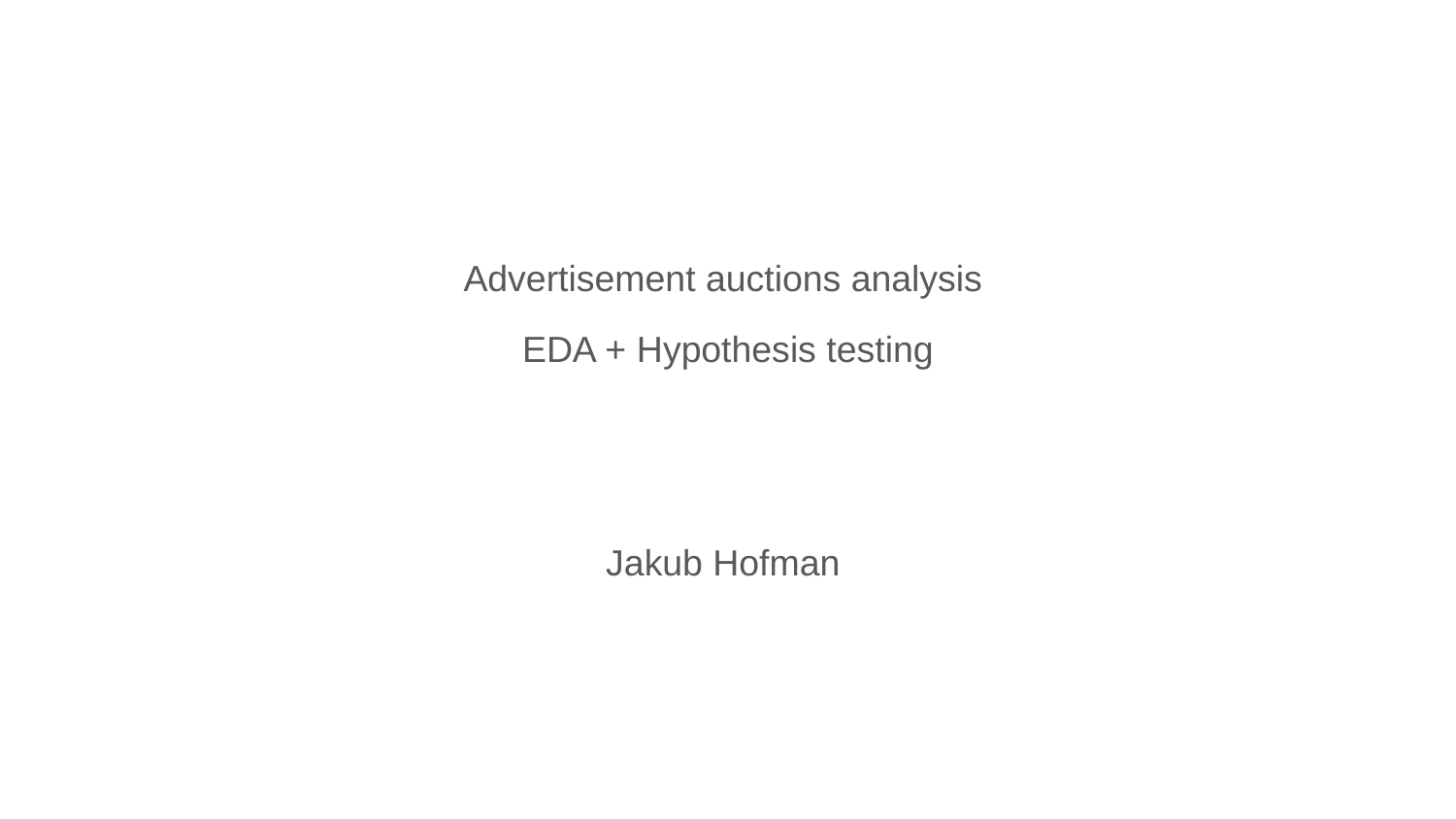

#
Advertisement auctions analysis
EDA + Hypothesis testing

Jakub Hofman